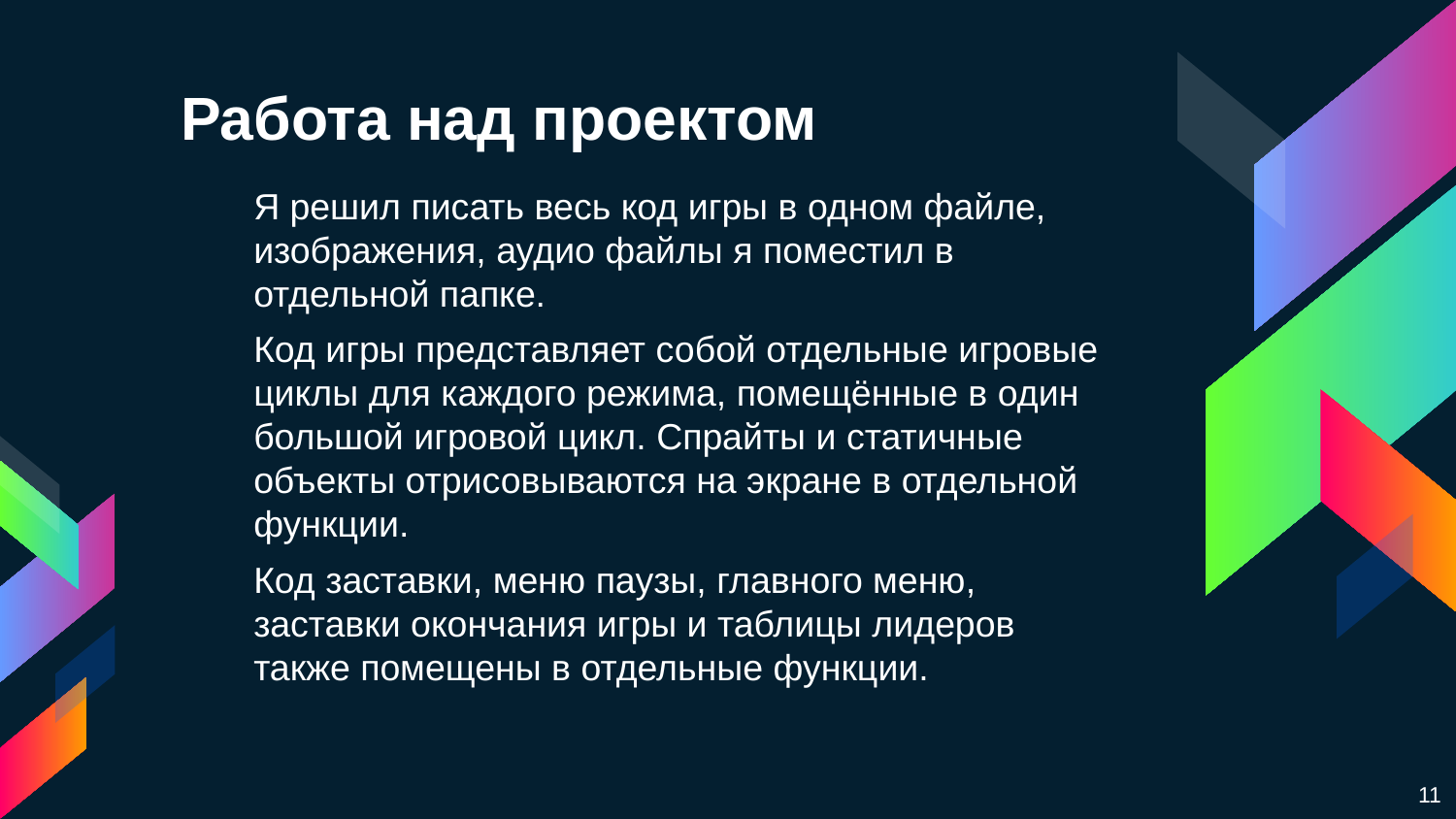

# Работа над проектом
	Я решил писать весь код игры в одном файле, изображения, аудио файлы я поместил в отдельной папке.
	Код игры представляет собой отдельные игровые циклы для каждого режима, помещённые в один большой игровой цикл. Спрайты и статичные объекты отрисовываются на экране в отдельной функции.
	Код заставки, меню паузы, главного меню, заставки окончания игры и таблицы лидеров также помещены в отдельные функции.
11